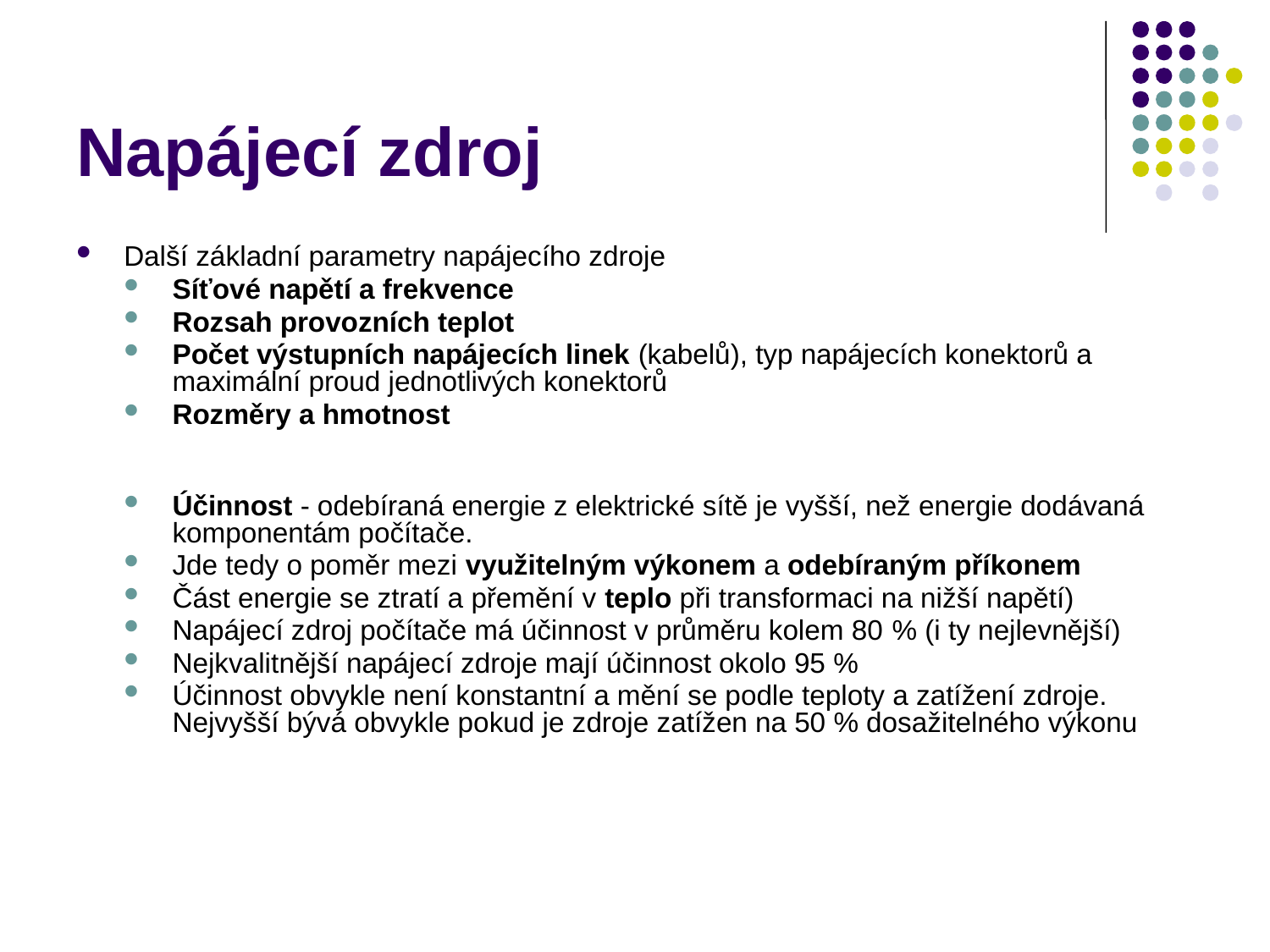

# Napájecí zdroj
Další základní parametry napájecího zdroje
Síťové napětí a frekvence
Rozsah provozních teplot
Počet výstupních napájecích linek (kabelů), typ napájecích konektorů a maximální proud jednotlivých konektorů
Rozměry a hmotnost

Účinnost - odebíraná energie z elektrické sítě je vyšší, než energie dodávaná komponentám počítače.
Jde tedy o poměr mezi využitelným výkonem a odebíraným příkonem
Část energie se ztratí a přemění v teplo při transformaci na nižší napětí)
Napájecí zdroj počítače má účinnost v průměru kolem 80 % (i ty nejlevnější)
Nejkvalitnější napájecí zdroje mají účinnost okolo 95 %
Účinnost obvykle není konstantní a mění se podle teploty a zatížení zdroje. Nejvyšší bývá obvykle pokud je zdroje zatížen na 50 % dosažitelného výkonu